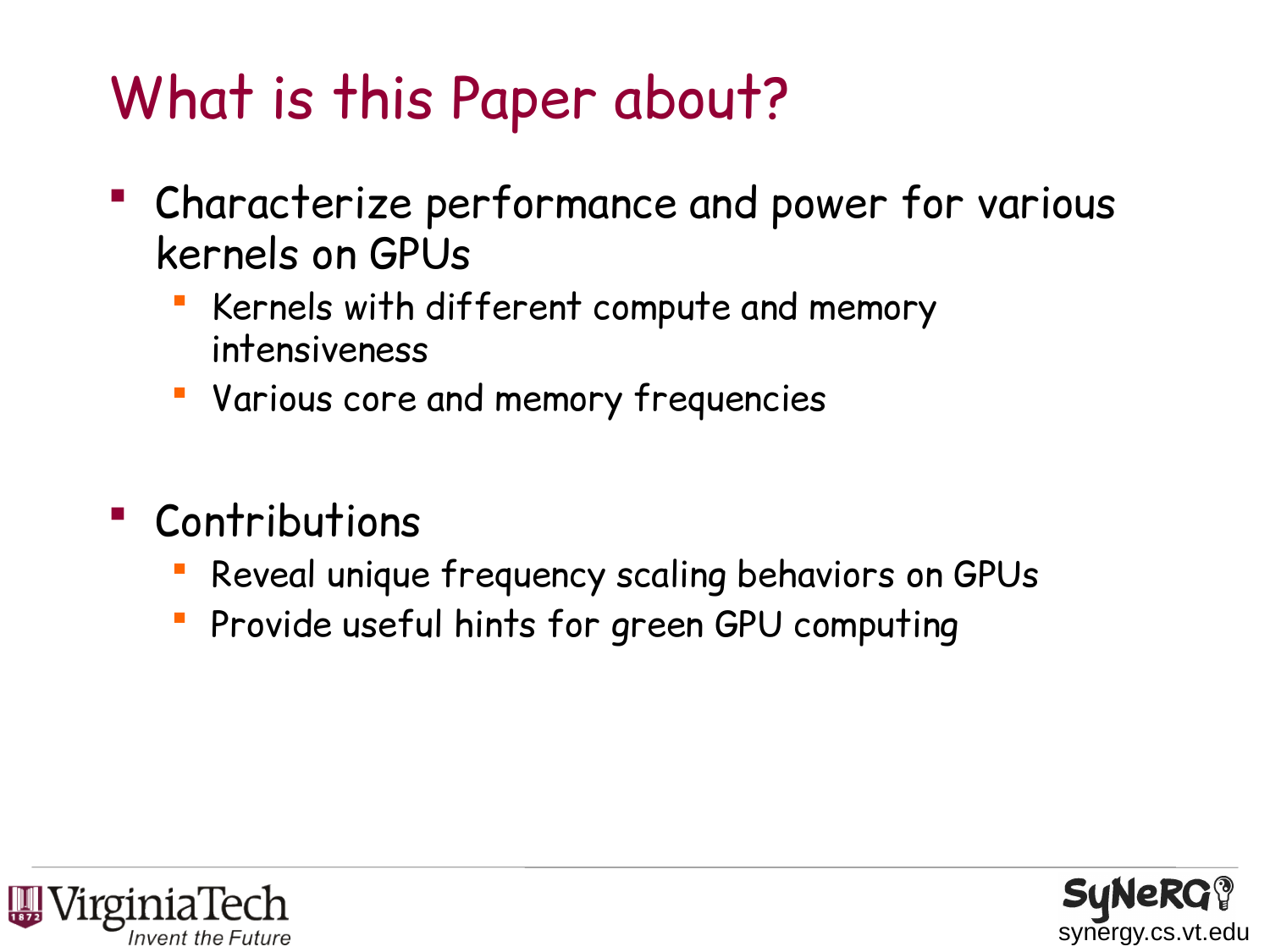

# What is this Paper about?
Characterize performance and power for various kernels on GPUs
Kernels with different compute and memory intensiveness
Various core and memory frequencies

Contributions
Reveal unique frequency scaling behaviors on GPUs
Provide useful hints for green GPU computing